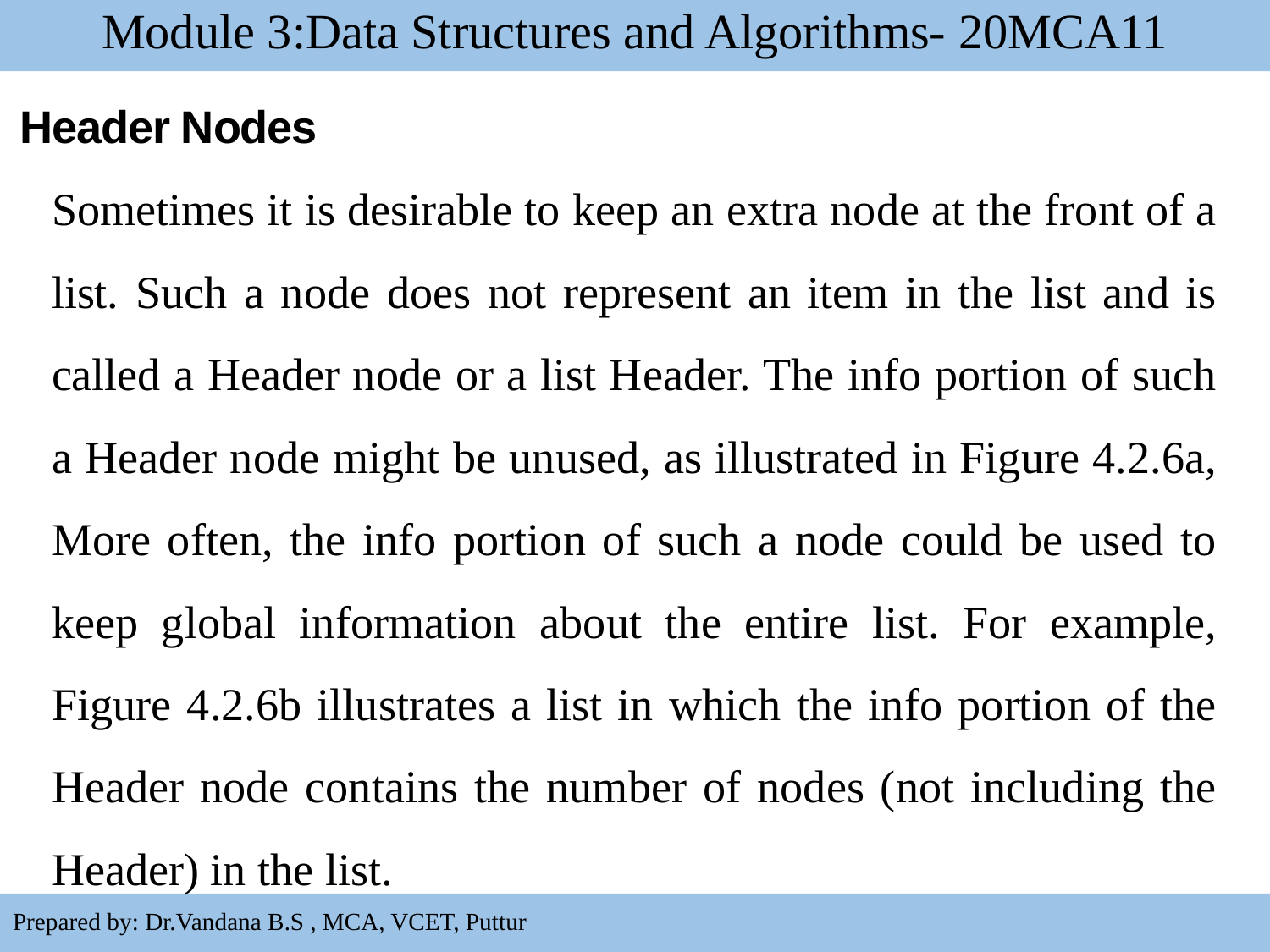

Module 3:Data Structures and Algorithms- 20MCA11
Header Nodes
Sometimes it is desirable to keep an extra node at the front of a list. Such a node does not represent an item in the list and is called a Header node or a list Header. The info portion of such a Header node might be unused, as illustrated in Figure 4.2.6a, More often, the info portion of such a node could be used to keep global information about the entire list. For example, Figure 4.2.6b illustrates a list in which the info portion of the Header node contains the number of nodes (not including the Header) in the list.
52
Prepared by: Dr.Vandana B.S , MCA, VCET, Puttur